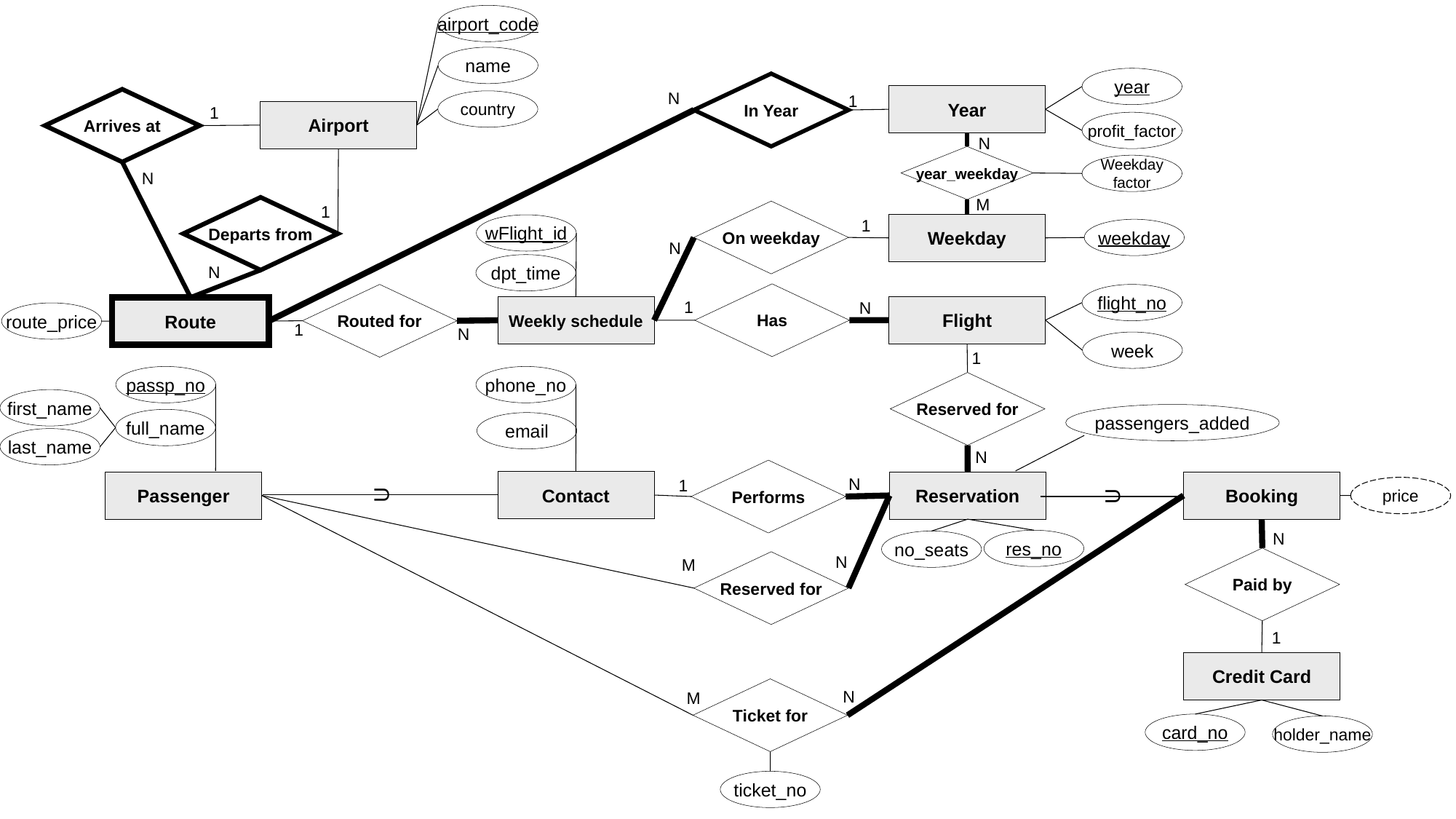

airport_code
name
year
In Year
N
1
Year
Arrives at
country
1
Airport
profit_factor
N
year_weekday
Weekday
factor
N
M
1
Departs from
On weekday
1
Weekday
wFlight_id
weekday
N
dpt_time
N
Has
Routed for
flight_no
1
N
Flight
Weekly schedule
Route
route_price
1
N
week
1
passp_no
phone_no
Reserved for
first_name
passengers_added
full_name
email
last_name
N
Performs
N
1
Contact
Passenger
Reservation
Booking
U
price
U
N
res_no
no_seats
N
Paid by
M
Reserved for
1
Credit Card
Ticket for
N
M
card_no
holder_name
ticket_no